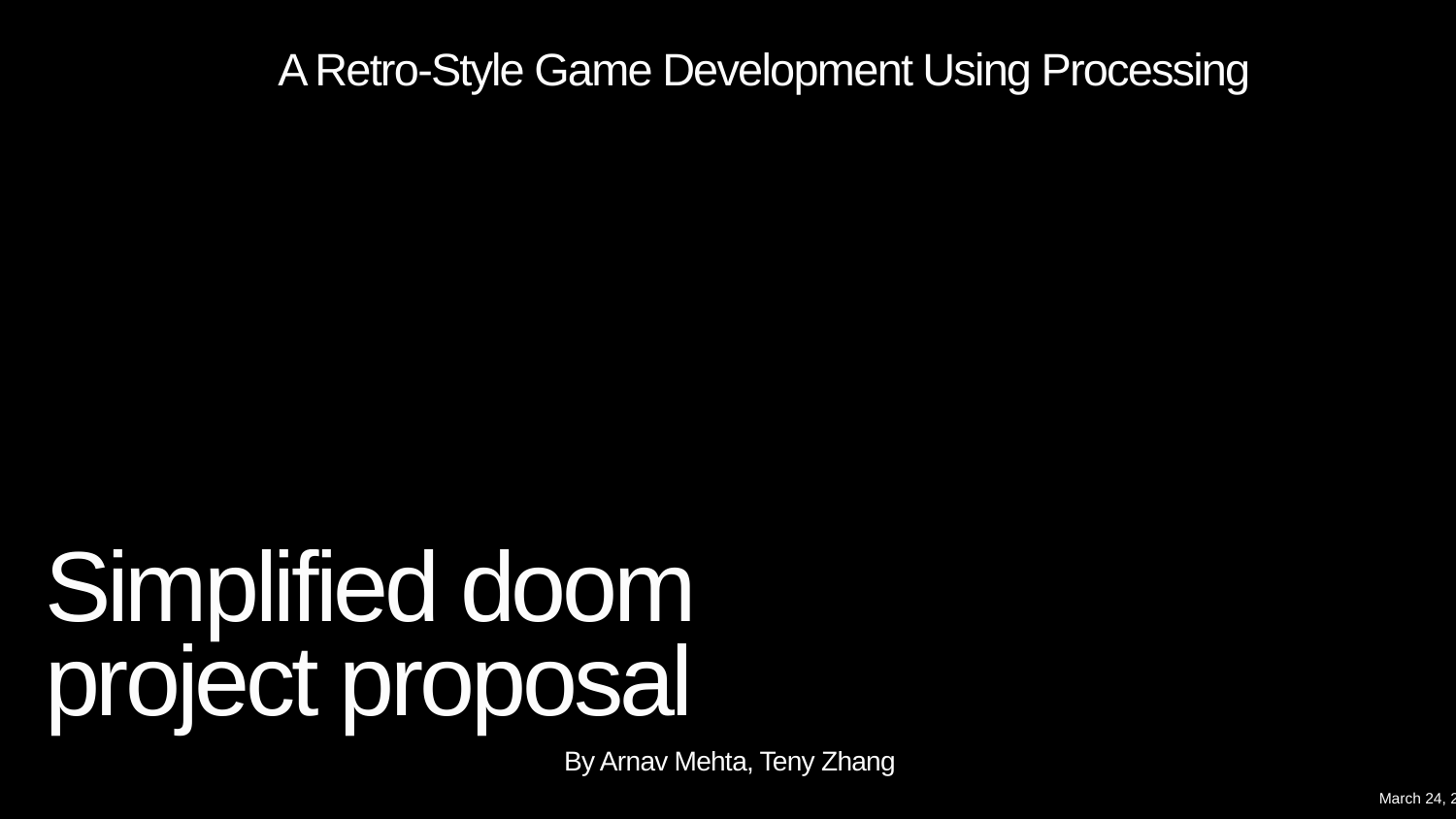

A Retro-Style Game Development Using Processing
Simplified doom project proposal
By Arnav Mehta, Teny Zhang
March 24, 2025